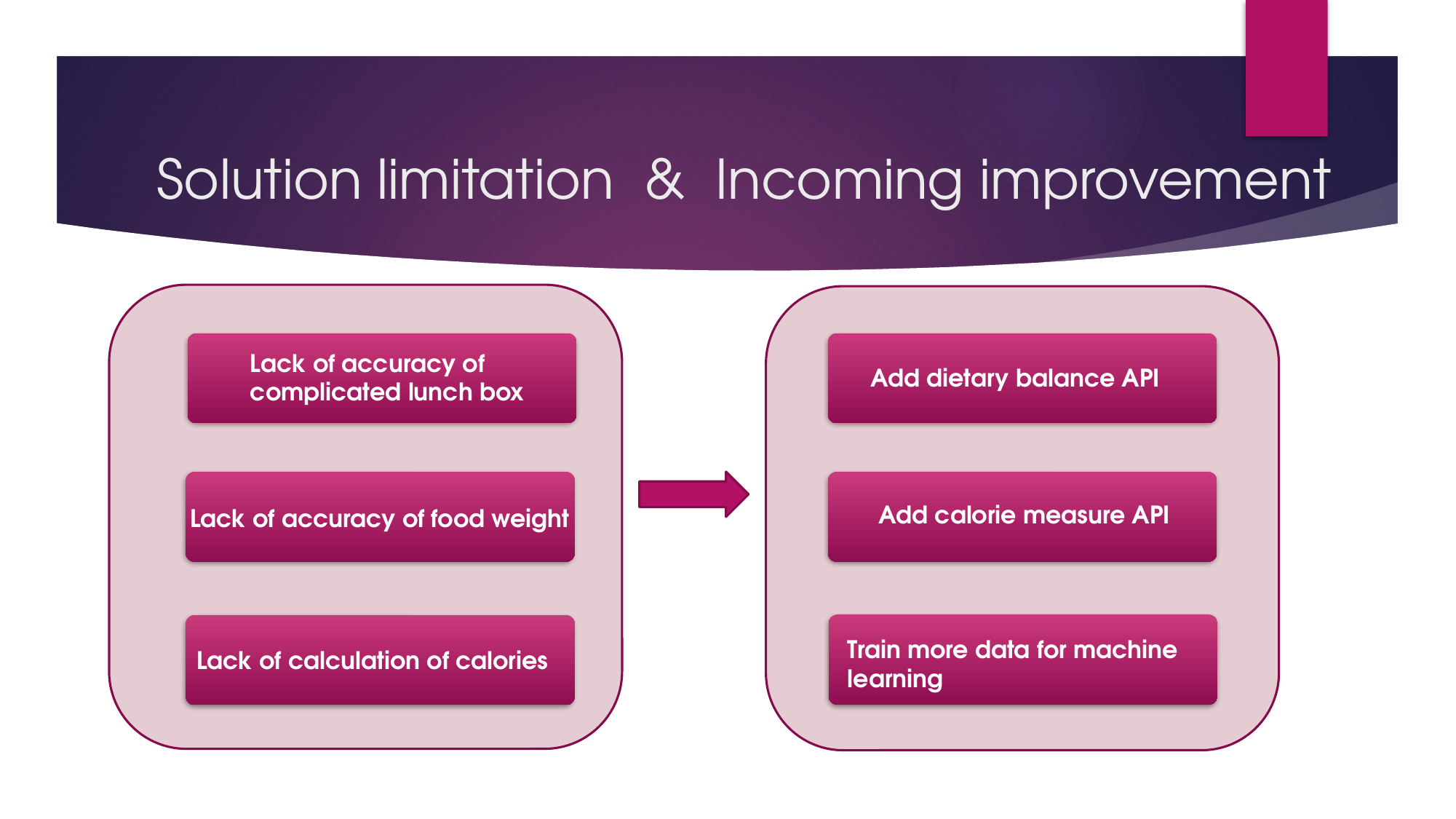

# Solution limitation  &  Incoming improvement

Lack of accuracy of complicated lunch box
Add dietary balance API

Add calorie measure API
Lack of accuracy of food weight

Train more data for machine learning
Lack of calculation of calories